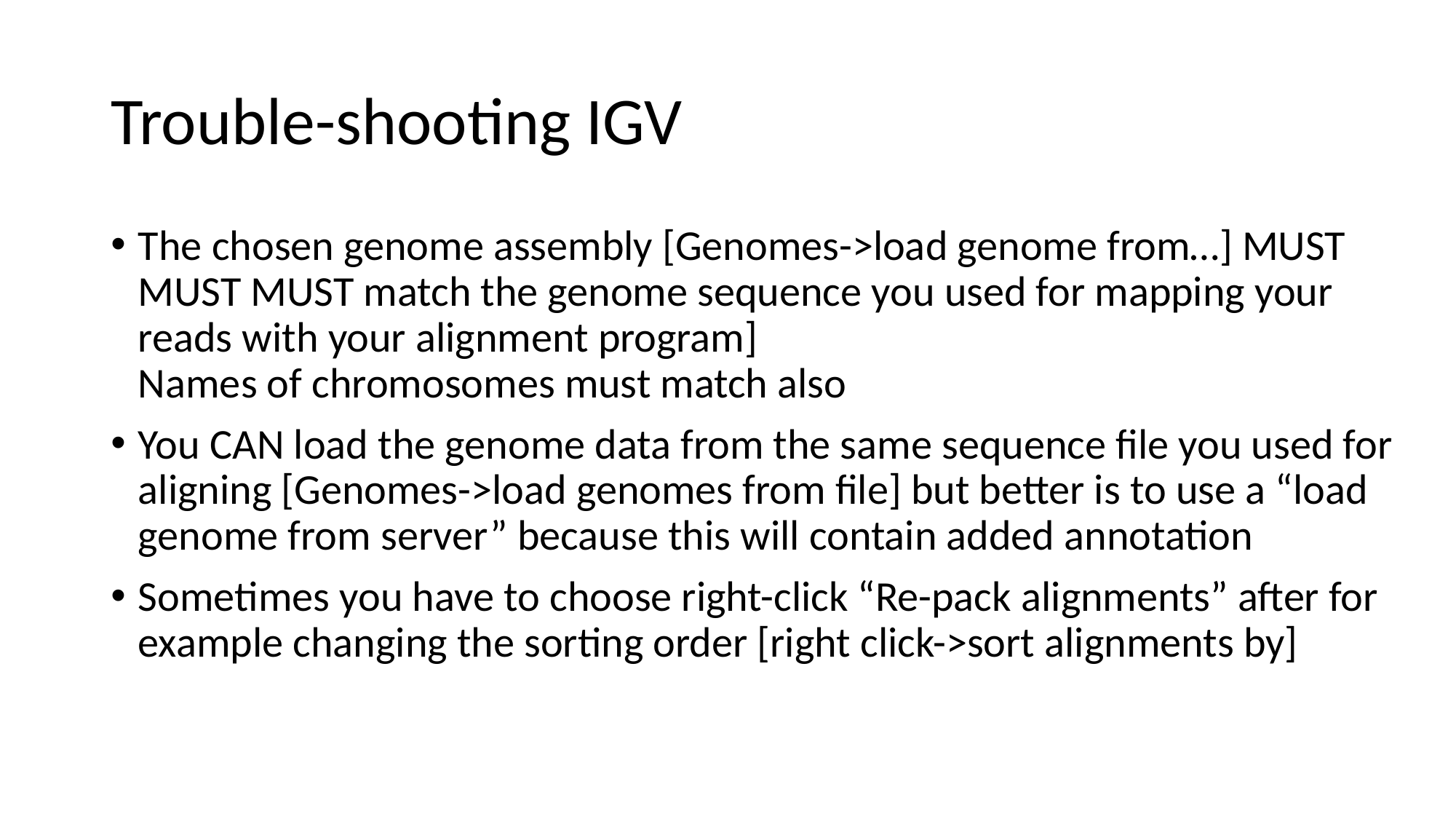

# Trouble-shooting IGV
The chosen genome assembly [Genomes->load genome from…] MUST MUST MUST match the genome sequence you used for mapping your reads with your alignment program]
Names of chromosomes must match also
You CAN load the genome data from the same sequence file you used for aligning [Genomes->load genomes from file] but better is to use a “load genome from server” because this will contain added annotation
Sometimes you have to choose right-click “Re-pack alignments” after for example changing the sorting order [right click->sort alignments by]